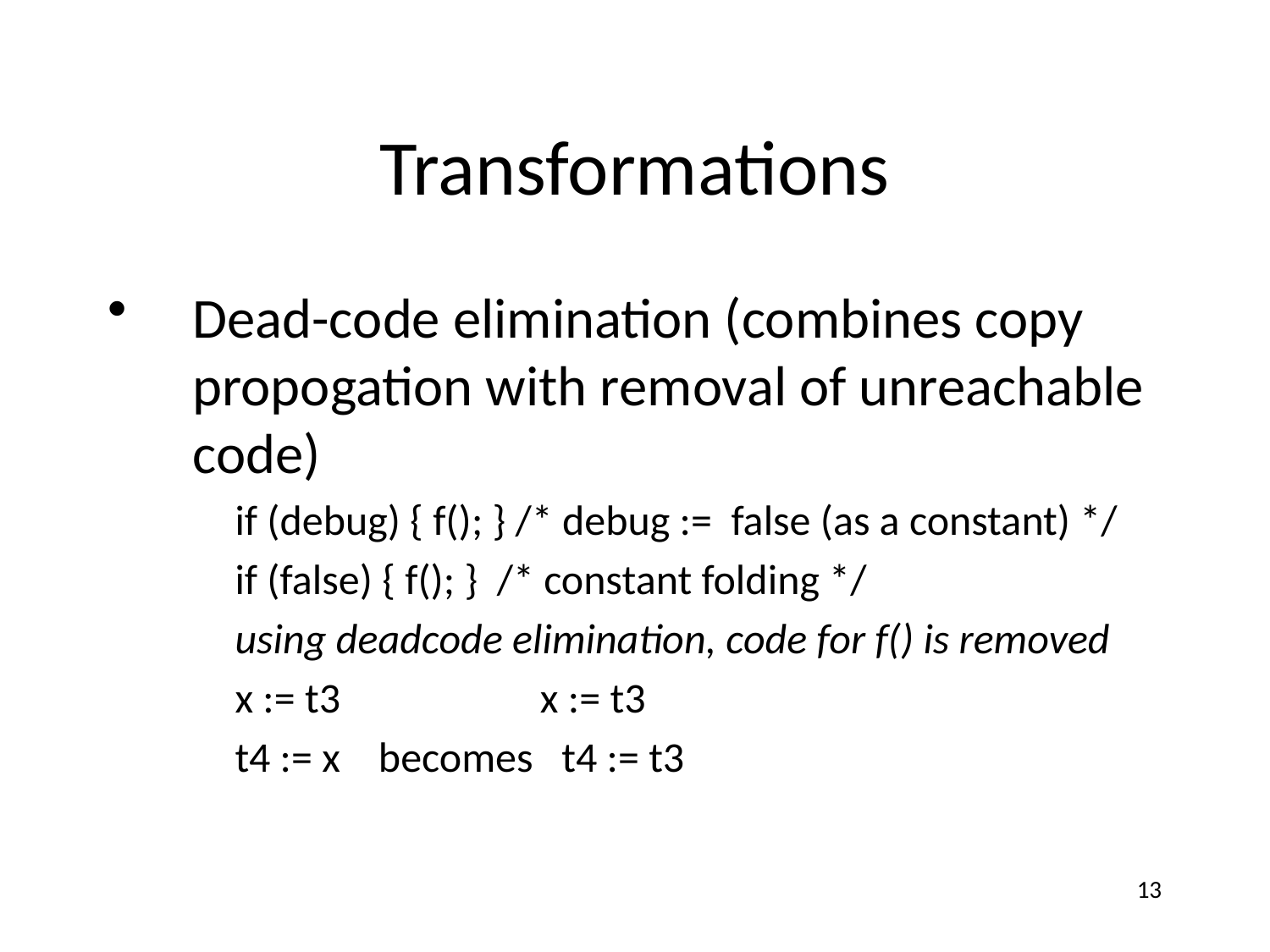

# Transformations
Dead-code elimination (combines copy propogation with removal of unreachable code)
if (debug) { f(); } /* debug :=  false (as a constant) */
if (false) { f(); }  /* constant folding */
using deadcode elimination, code for f() is removed
x := t3                     x := t3
t4 := x    becomes   t4 := t3
13